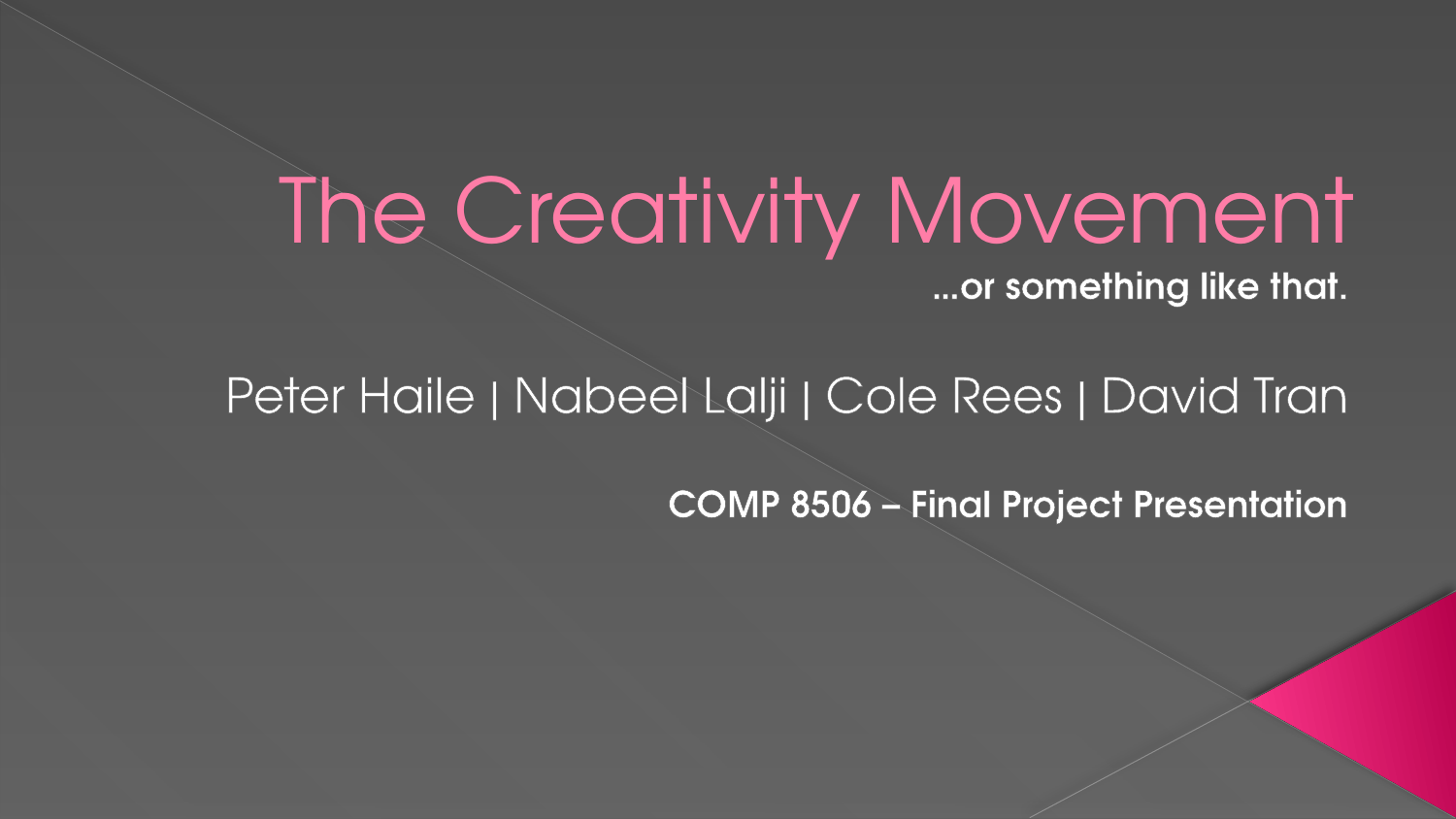

# The Creativity Movement
…or something like that.

Peter Haile | Nabeel Lalji | Cole Rees | David Tran

COMP 8506 – Final Project Presentation